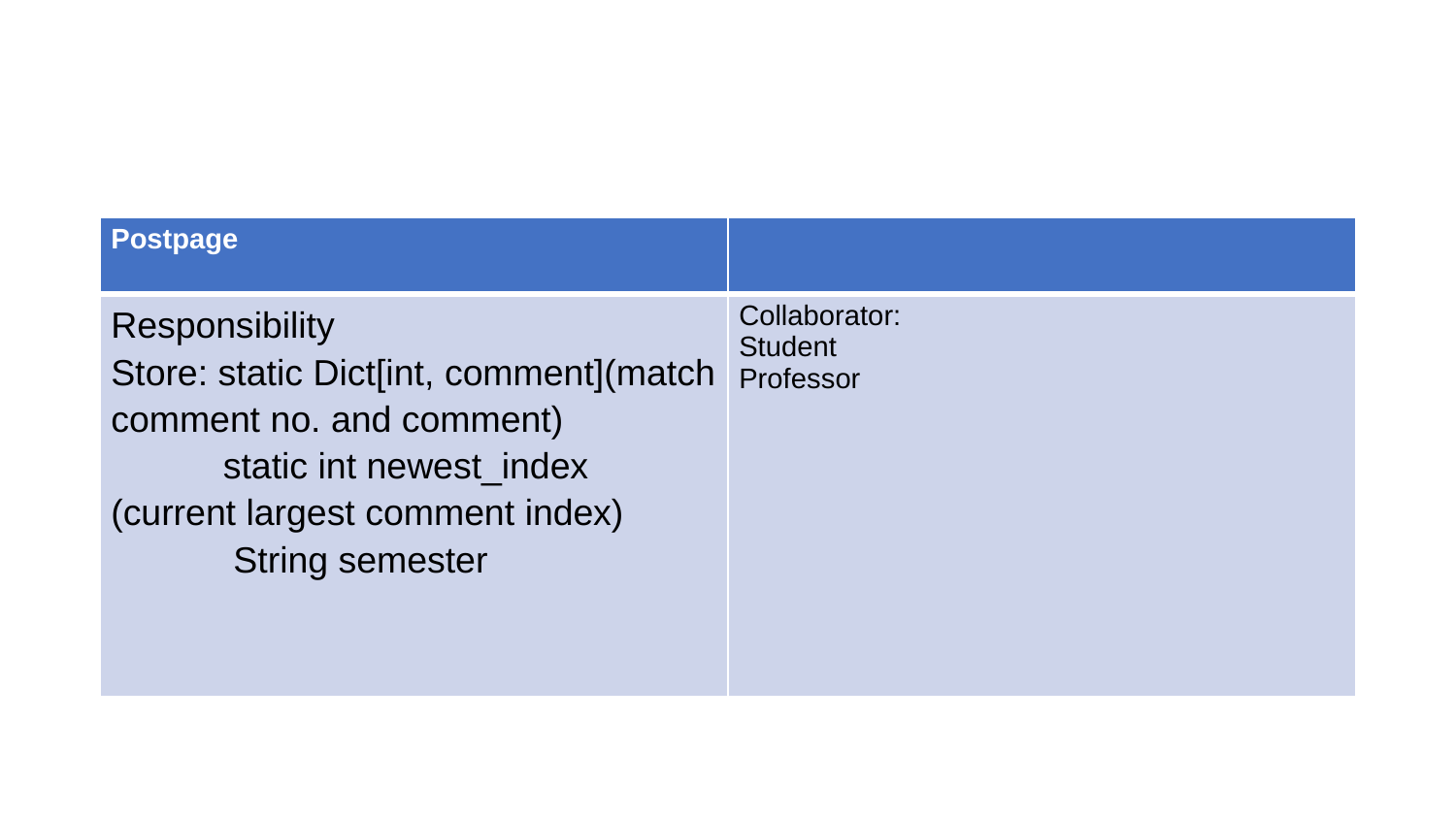

#
| Postpage |  |
| --- | --- |
| Responsibility Store: static Dict[int, comment](match comment no. and comment) static int newest\_index (current largest comment index) String semester | Collaborator: Student Professor |